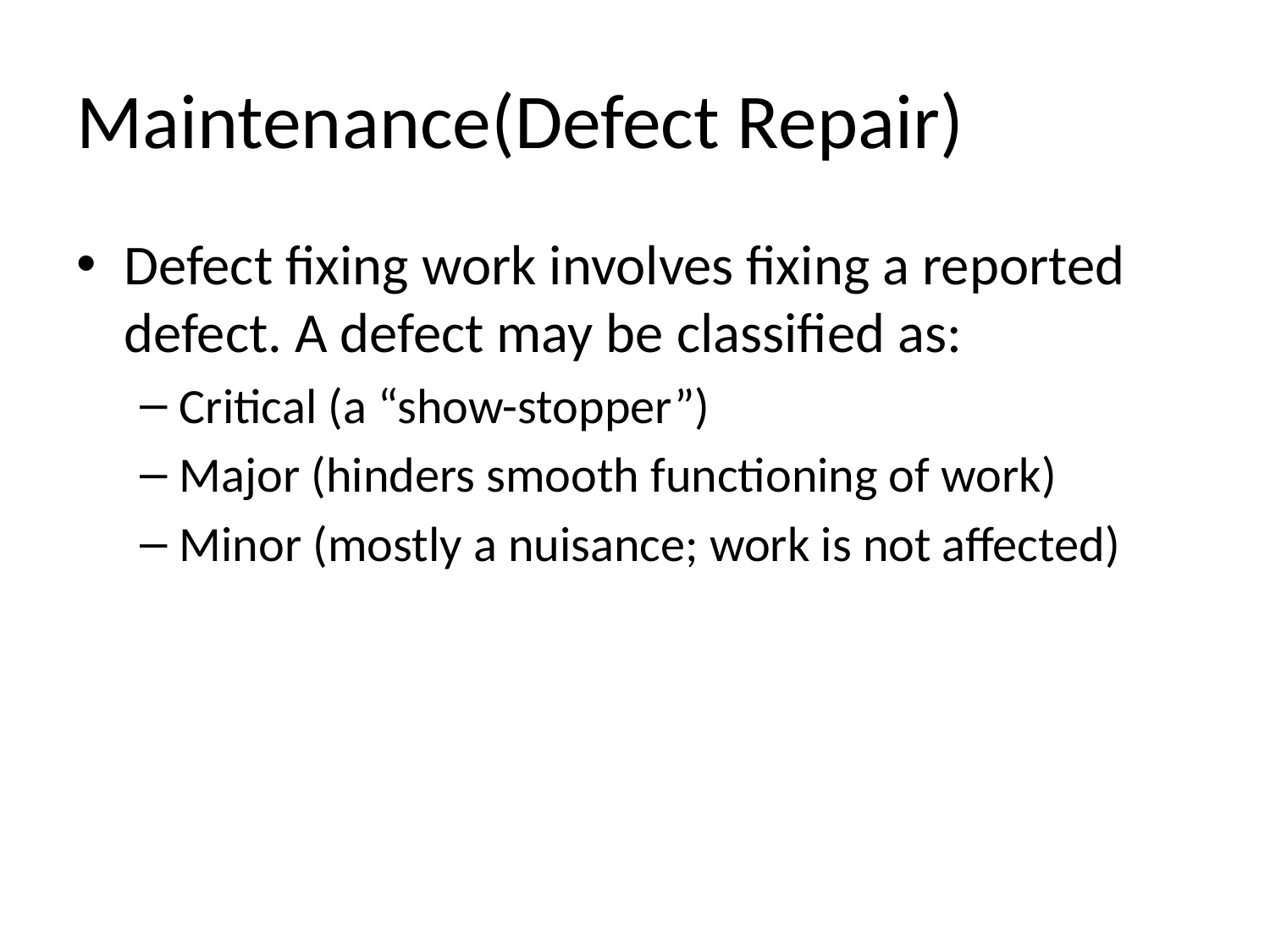

# Maintenance(Defect Repair)
Defect fixing work involves fixing a reported defect. A defect may be classified as:
Critical (a “show-stopper”)
Major (hinders smooth functioning of work)
Minor (mostly a nuisance; work is not affected)